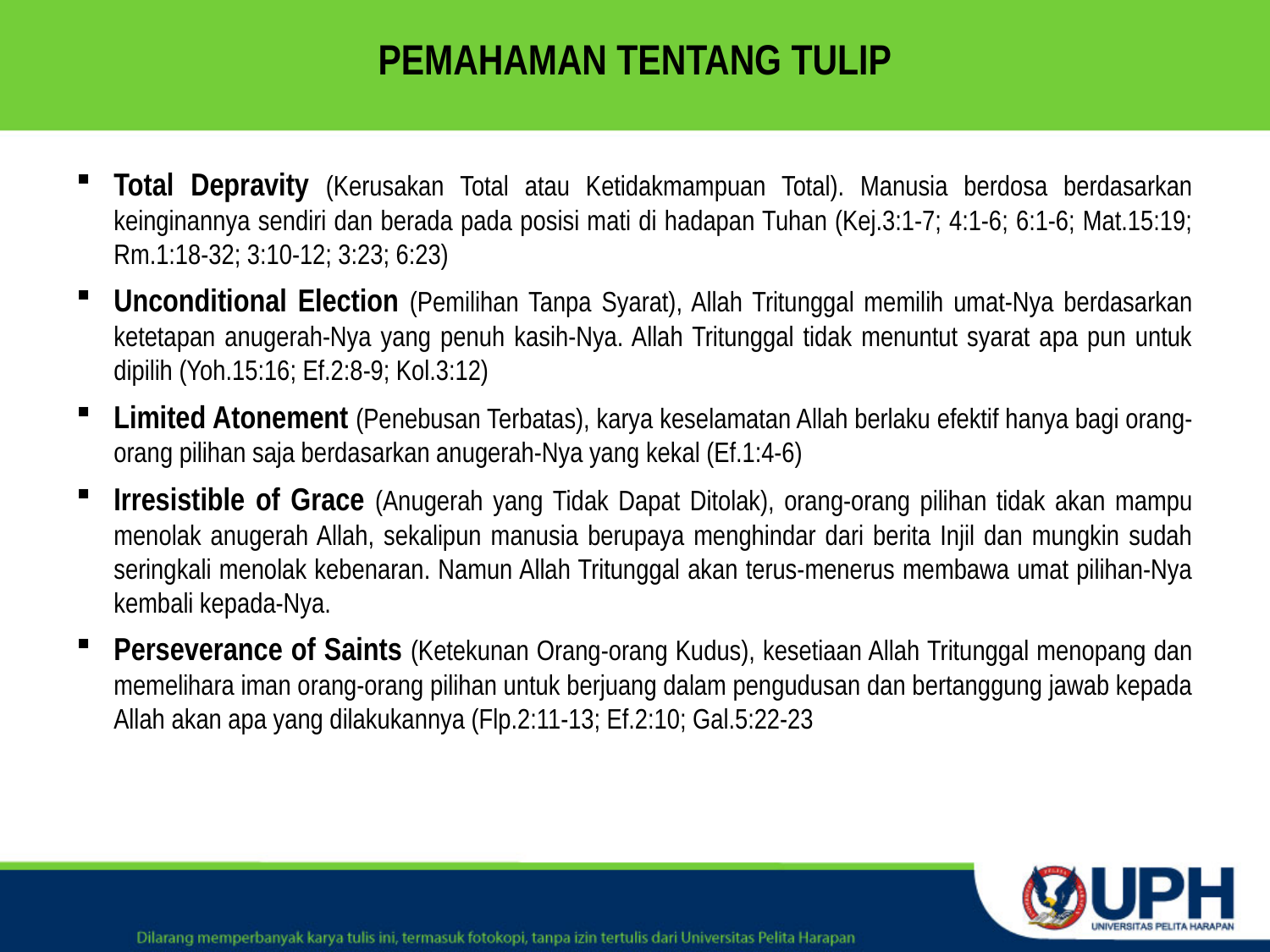

# PEMAHAMAN TENTANG TULIP
Total Depravity (Kerusakan Total atau Ketidakmampuan Total). Manusia berdosa berdasarkan keinginannya sendiri dan berada pada posisi mati di hadapan Tuhan (Kej.3:1-7; 4:1-6; 6:1-6; Mat.15:19; Rm.1:18-32; 3:10-12; 3:23; 6:23)
Unconditional Election (Pemilihan Tanpa Syarat), Allah Tritunggal memilih umat-Nya berdasarkan ketetapan anugerah-Nya yang penuh kasih-Nya. Allah Tritunggal tidak menuntut syarat apa pun untuk dipilih (Yoh.15:16; Ef.2:8-9; Kol.3:12)
Limited Atonement (Penebusan Terbatas), karya keselamatan Allah berlaku efektif hanya bagi orang-orang pilihan saja berdasarkan anugerah-Nya yang kekal (Ef.1:4-6)
Irresistible of Grace (Anugerah yang Tidak Dapat Ditolak), orang-orang pilihan tidak akan mampu menolak anugerah Allah, sekalipun manusia berupaya menghindar dari berita Injil dan mungkin sudah seringkali menolak kebenaran. Namun Allah Tritunggal akan terus-menerus membawa umat pilihan-Nya kembali kepada-Nya.
Perseverance of Saints (Ketekunan Orang-orang Kudus), kesetiaan Allah Tritunggal menopang dan memelihara iman orang-orang pilihan untuk berjuang dalam pengudusan dan bertanggung jawab kepada Allah akan apa yang dilakukannya (Flp.2:11-13; Ef.2:10; Gal.5:22-23